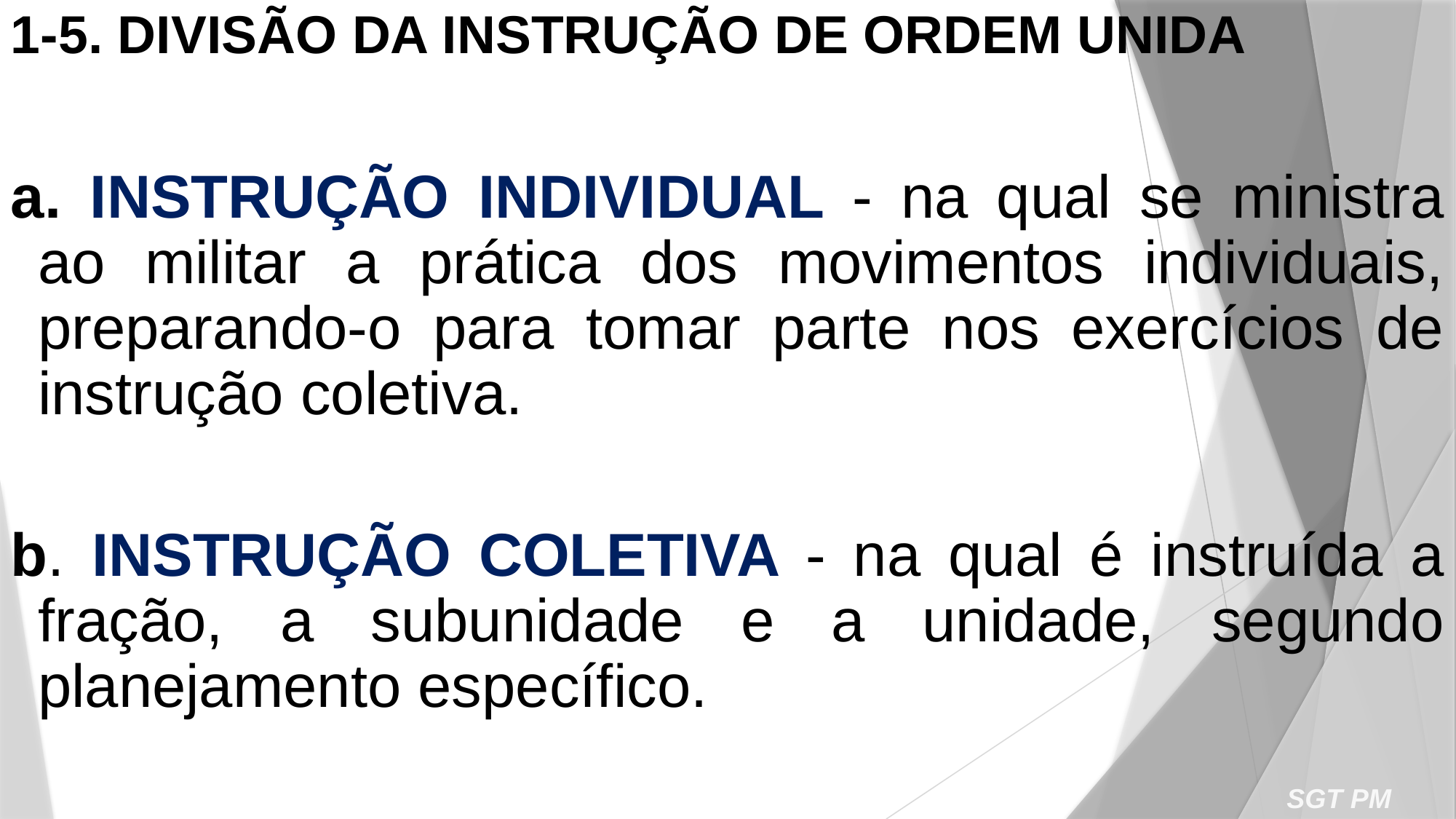

1-5. DIVISÃO DA INSTRUÇÃO DE ORDEM UNIDA

a. INSTRUÇÃO INDIVIDUAL - na qual se ministra ao militar a prática dos movimentos individuais, preparando-o para tomar parte nos exercícios de instrução coletiva.

b. INSTRUÇÃO COLETIVA - na qual é instruída a fração, a subunidade e a unidade, segundo planejamento específico.

SGT PM DJANGO